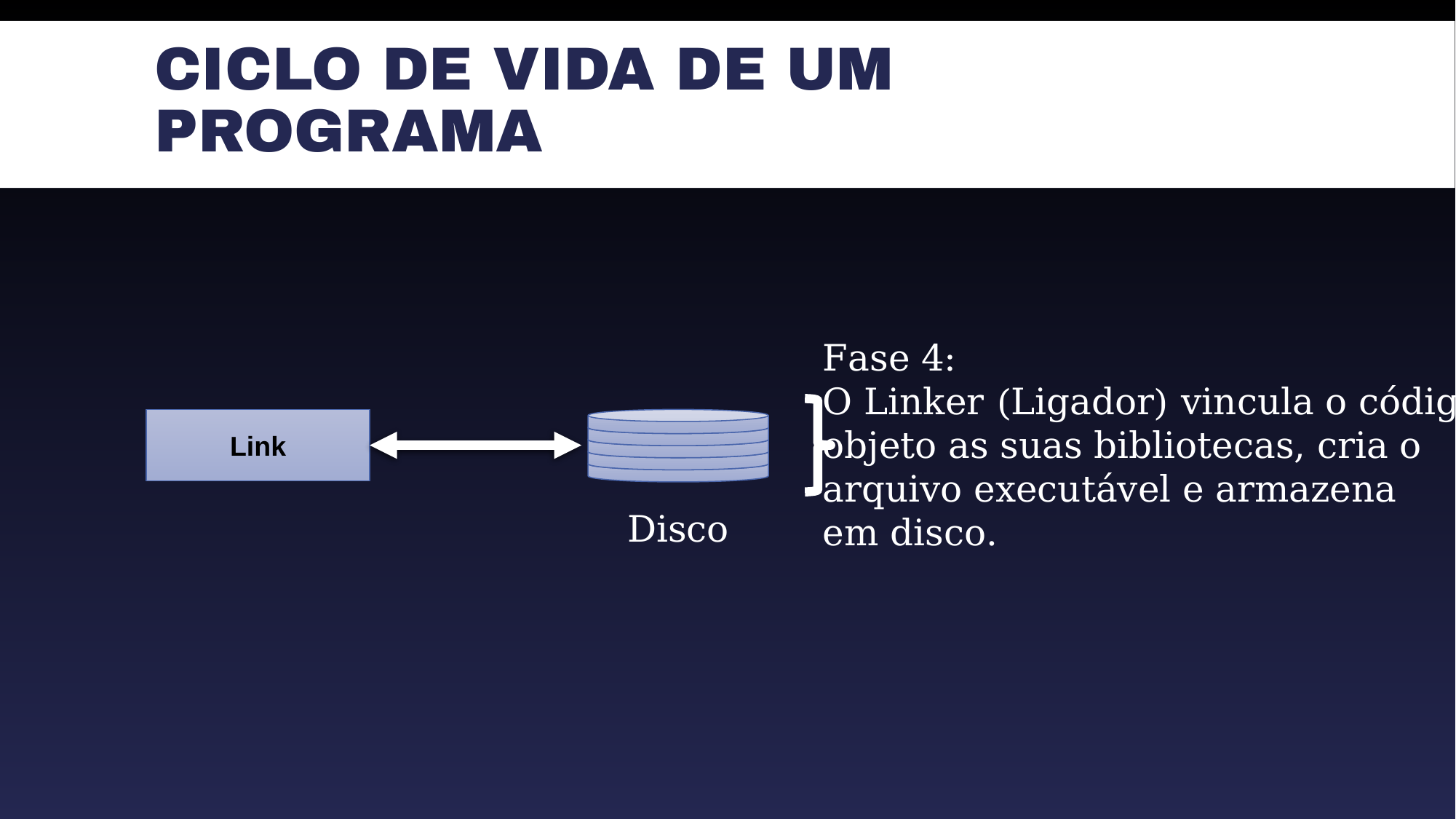

# Ciclo de vida de um programa
Fase 4:
O Linker (Ligador) vincula o código
objeto as suas bibliotecas, cria o
arquivo executável e armazena
em disco.

Link

Disco